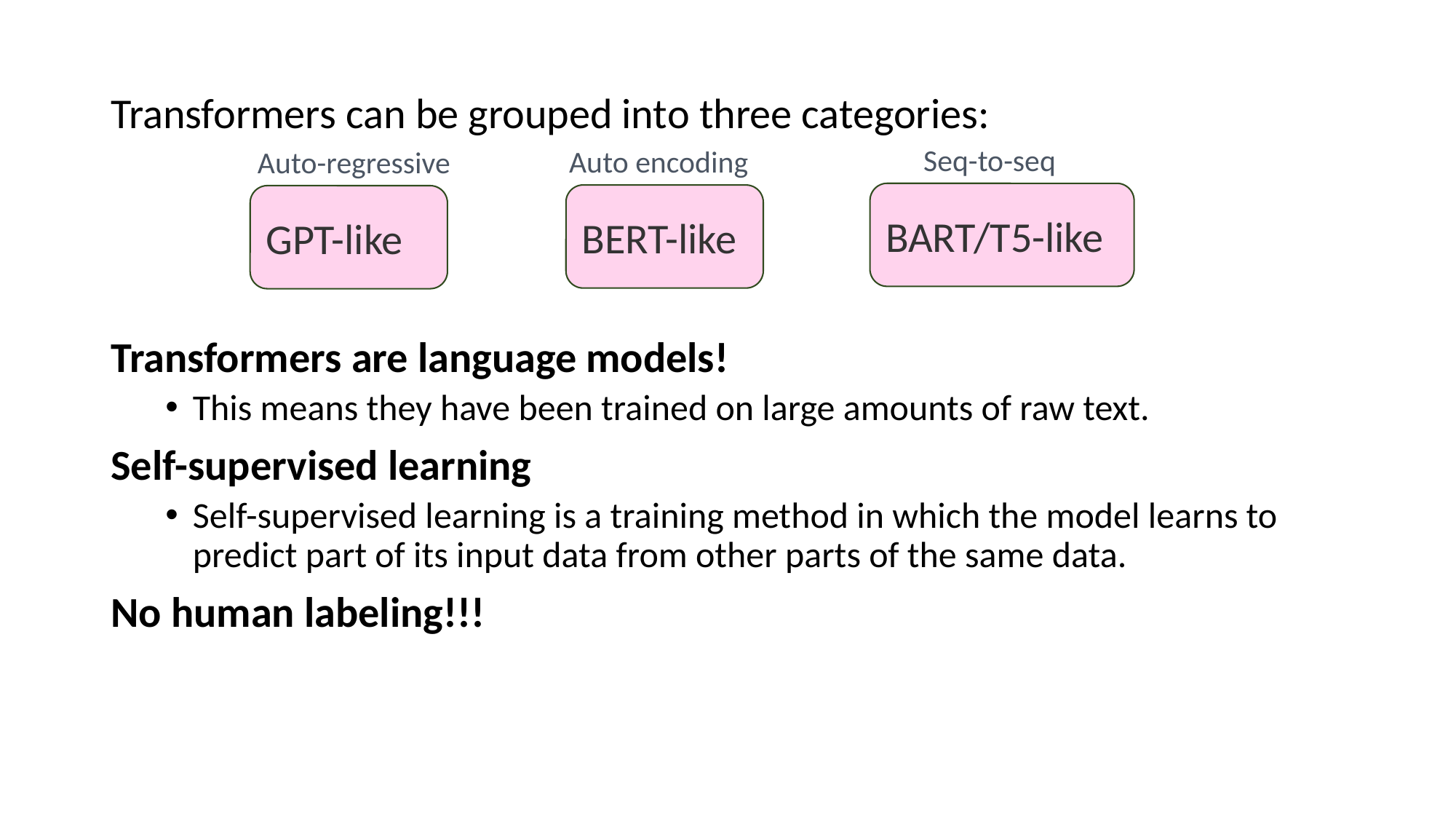

# Transformers
Transformers can be grouped into three categories:

Transformers are language models!
This means they have been trained on large amounts of raw text.
Self-supervised learning
Self-supervised learning is a training method in which the model learns to predict part of its input data from other parts of the same data.
No human labeling!!!
Seq-to-seq
Auto encoding
Auto-regressive
BART/T5-like
BERT-like
GPT-like